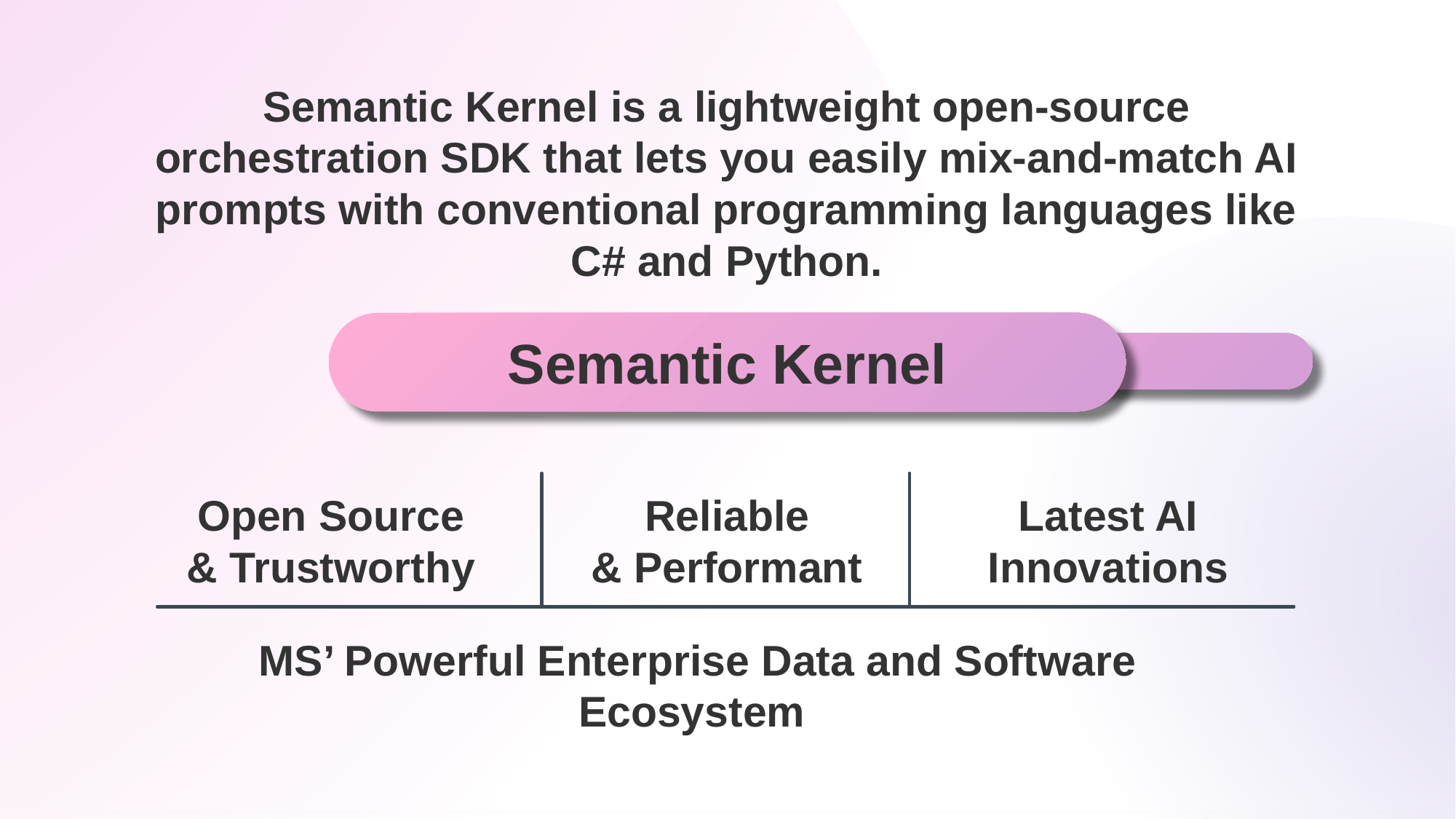

Semantic Kernel is a lightweight open-source orchestration SDK that lets you easily mix-and-match AI prompts with conventional programming languages like C# and Python.
Semantic Kernel
AI orchestration
Open Source
& Trustworthy
Reliable
& Performant
Latest AI
Innovations
MS’ Powerful Enterprise Data and Software Ecosystem